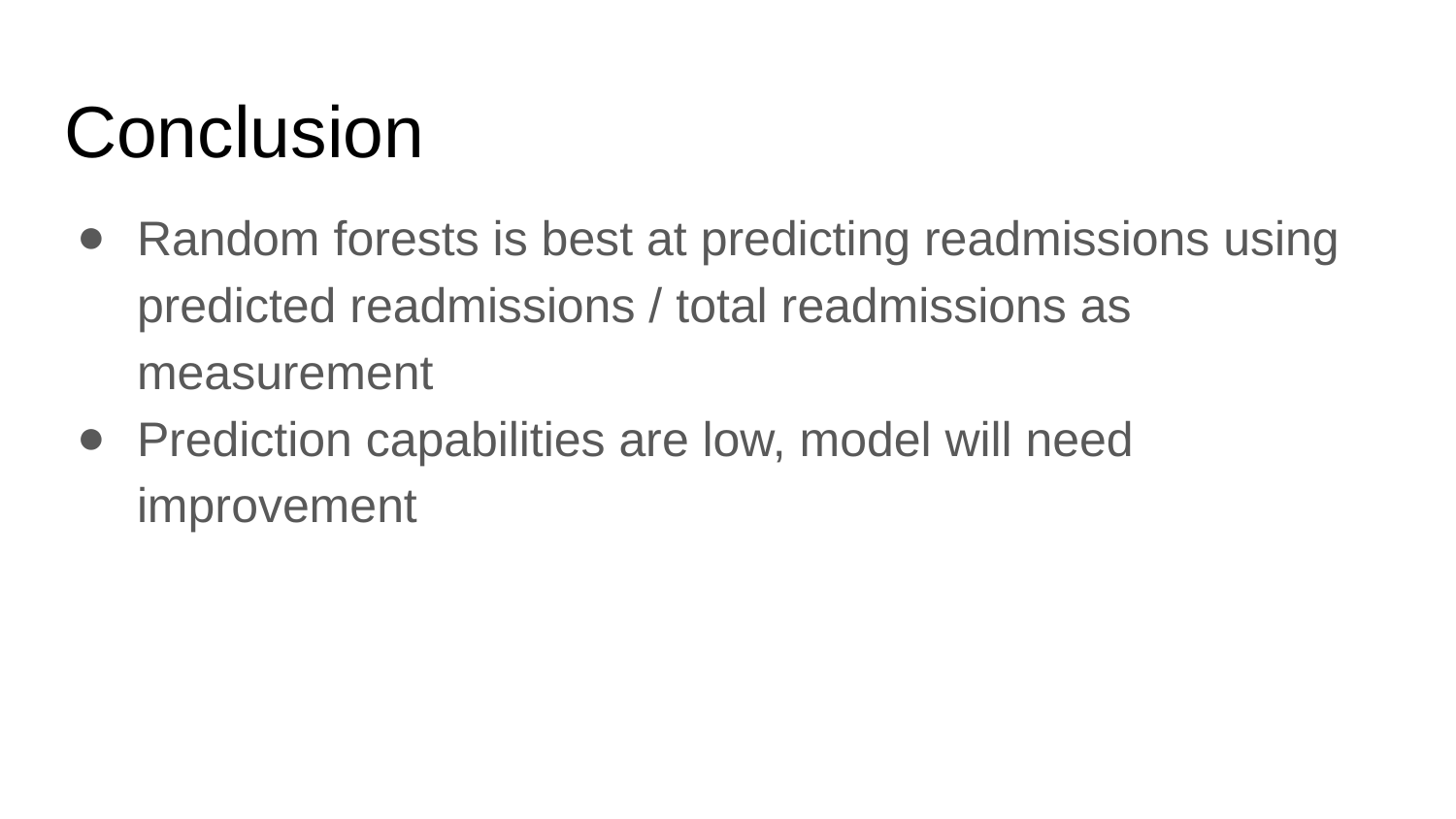

# Conclusion
Random forests is best at predicting readmissions using predicted readmissions / total readmissions as measurement
Prediction capabilities are low, model will need improvement